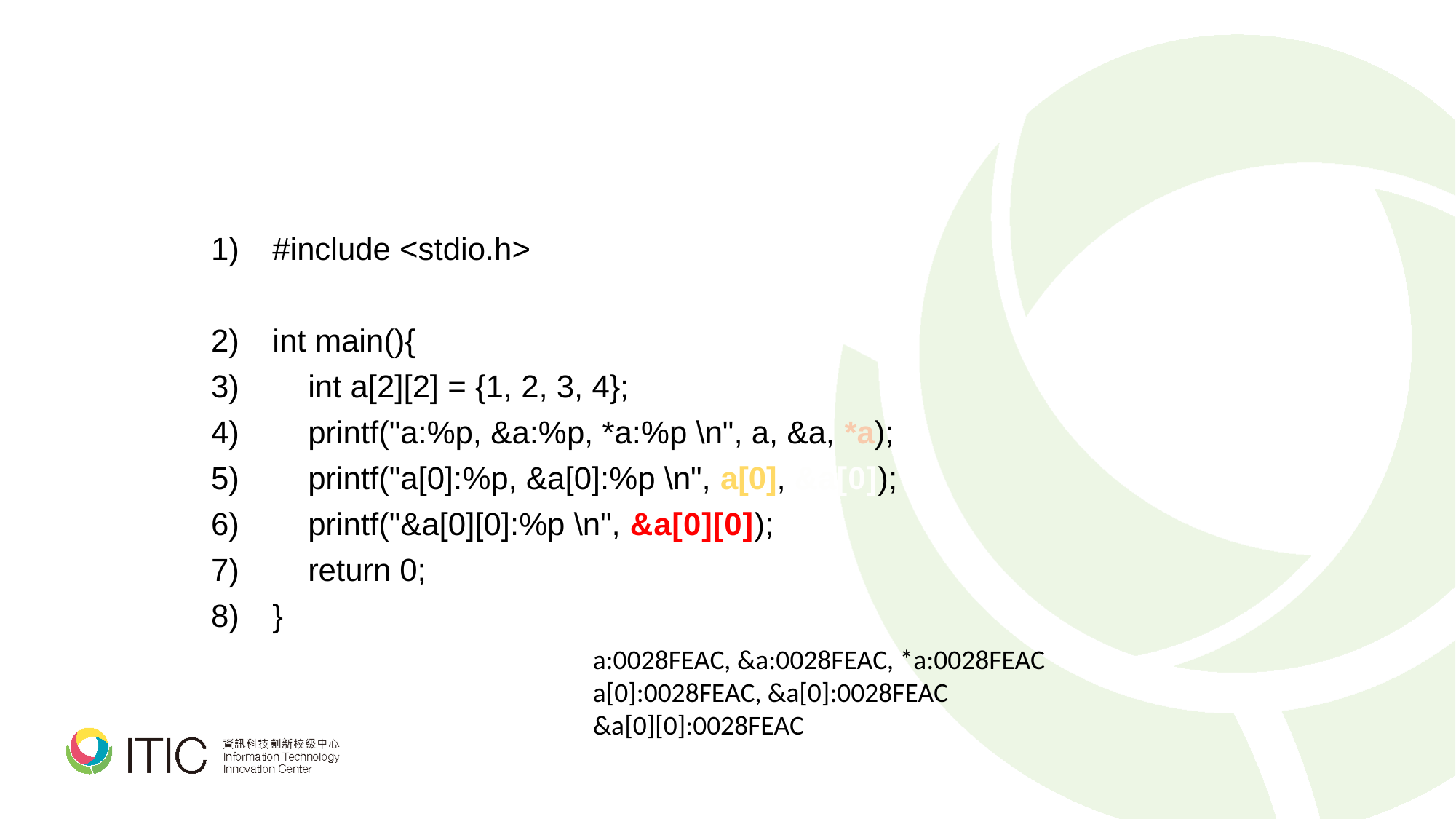

#include <stdio.h>

int main(){
    int a[2][2] = {1, 2, 3, 4};
    printf("a:%p, &a:%p, *a:%p \n", a, &a, *a);
    printf("a[0]:%p, &a[0]:%p \n", a[0], &a[0]);
    printf("&a[0][0]:%p \n", &a[0][0]);
    return 0;
}
a:0028FEAC, &a:0028FEAC, *a:0028FEAC
a[0]:0028FEAC, &a[0]:0028FEAC
&a[0][0]:0028FEAC